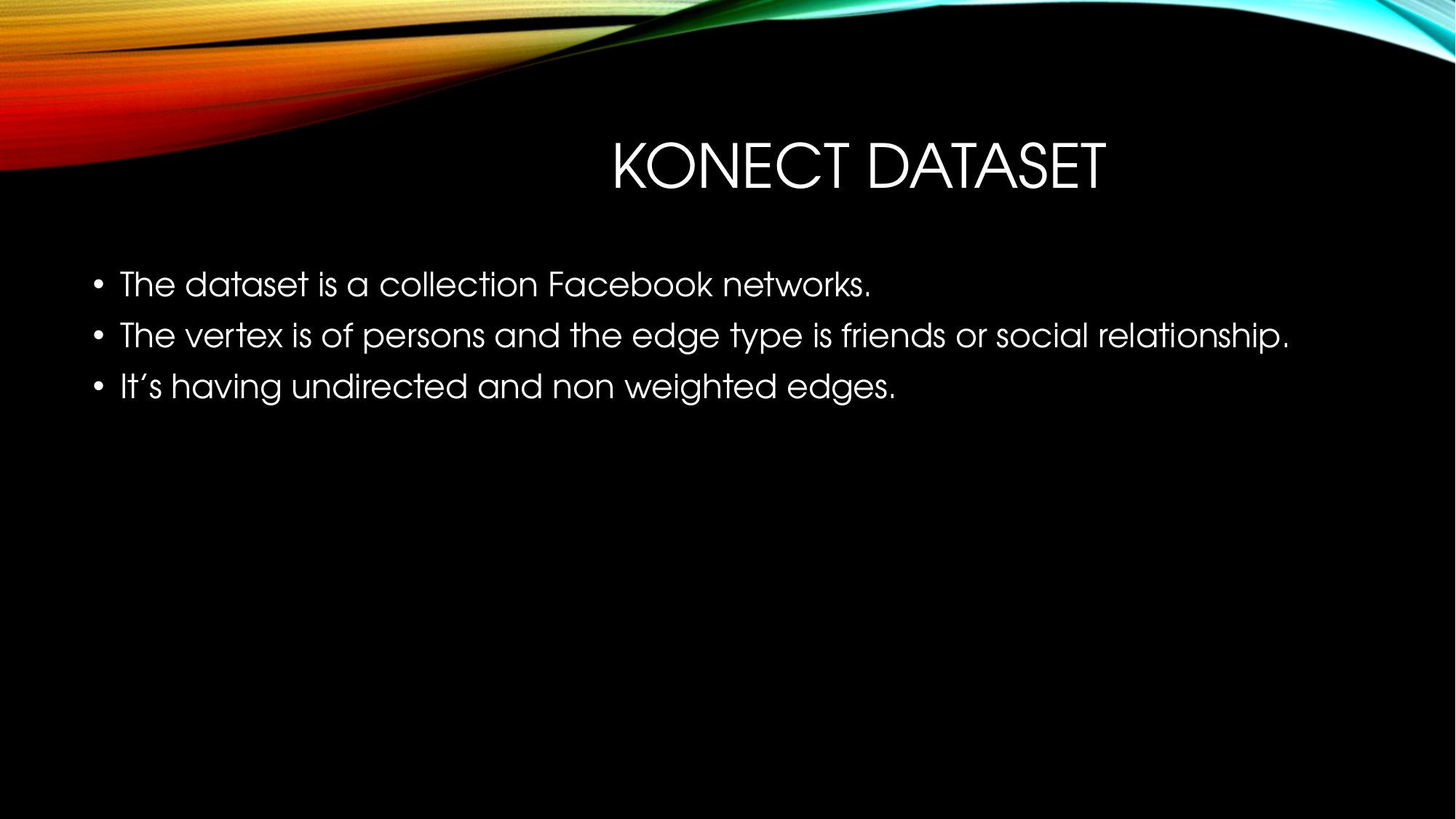

# Konect dataset
The dataset is a collection Facebook networks.
The vertex is of persons and the edge type is friends or social relationship.
It’s having undirected and non weighted edges.